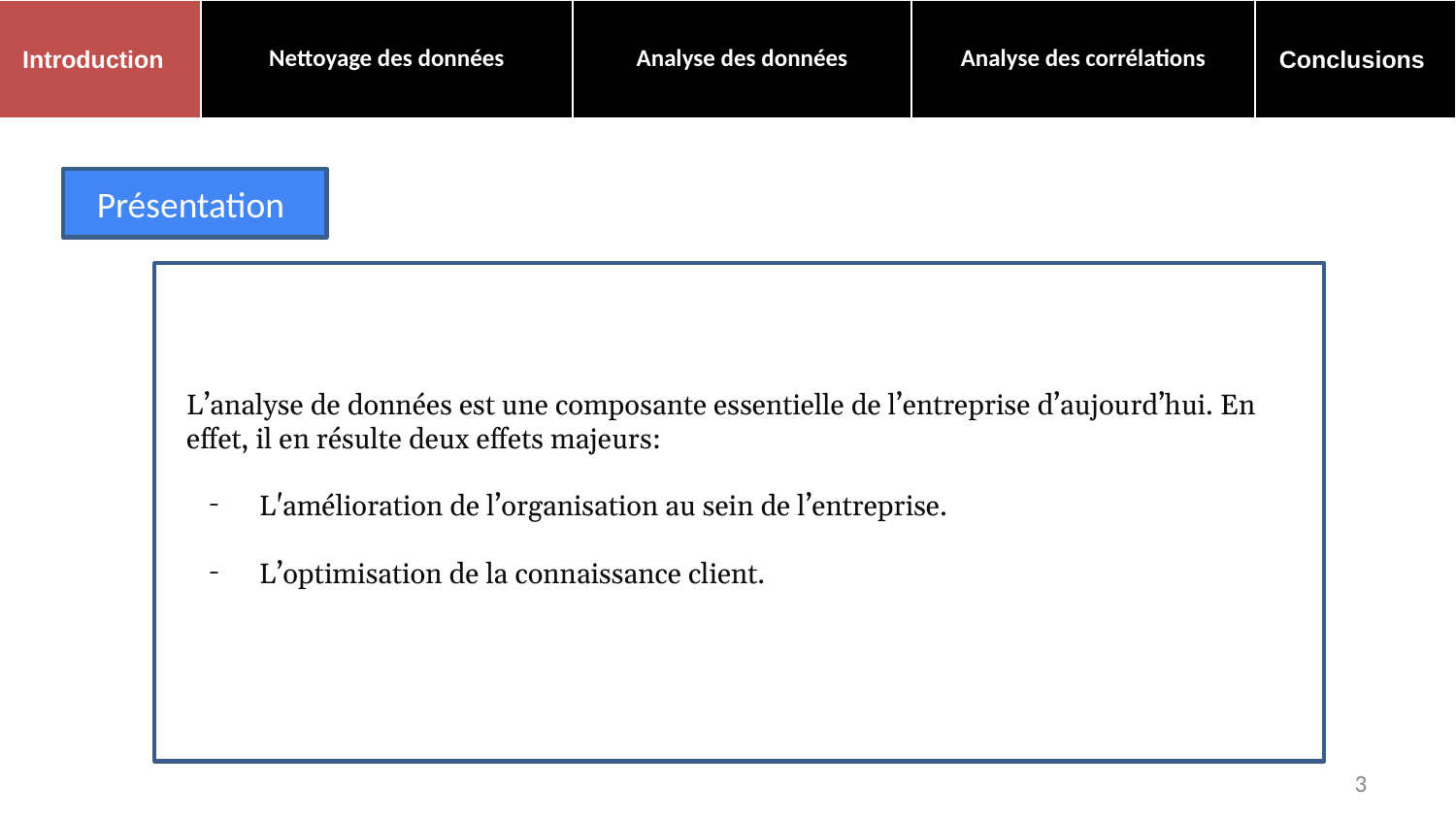

| Introduction | Nettoyage des données | Analyse des données | Analyse des corrélations | Conclusions |
| --- | --- | --- | --- | --- |
Présentation

L’analyse de données est une composante essentielle de l’entreprise d’aujourd’hui. En effet, il en résulte deux effets majeurs:

L'amélioration de l’organisation au sein de l’entreprise.

L’optimisation de la connaissance client.

3